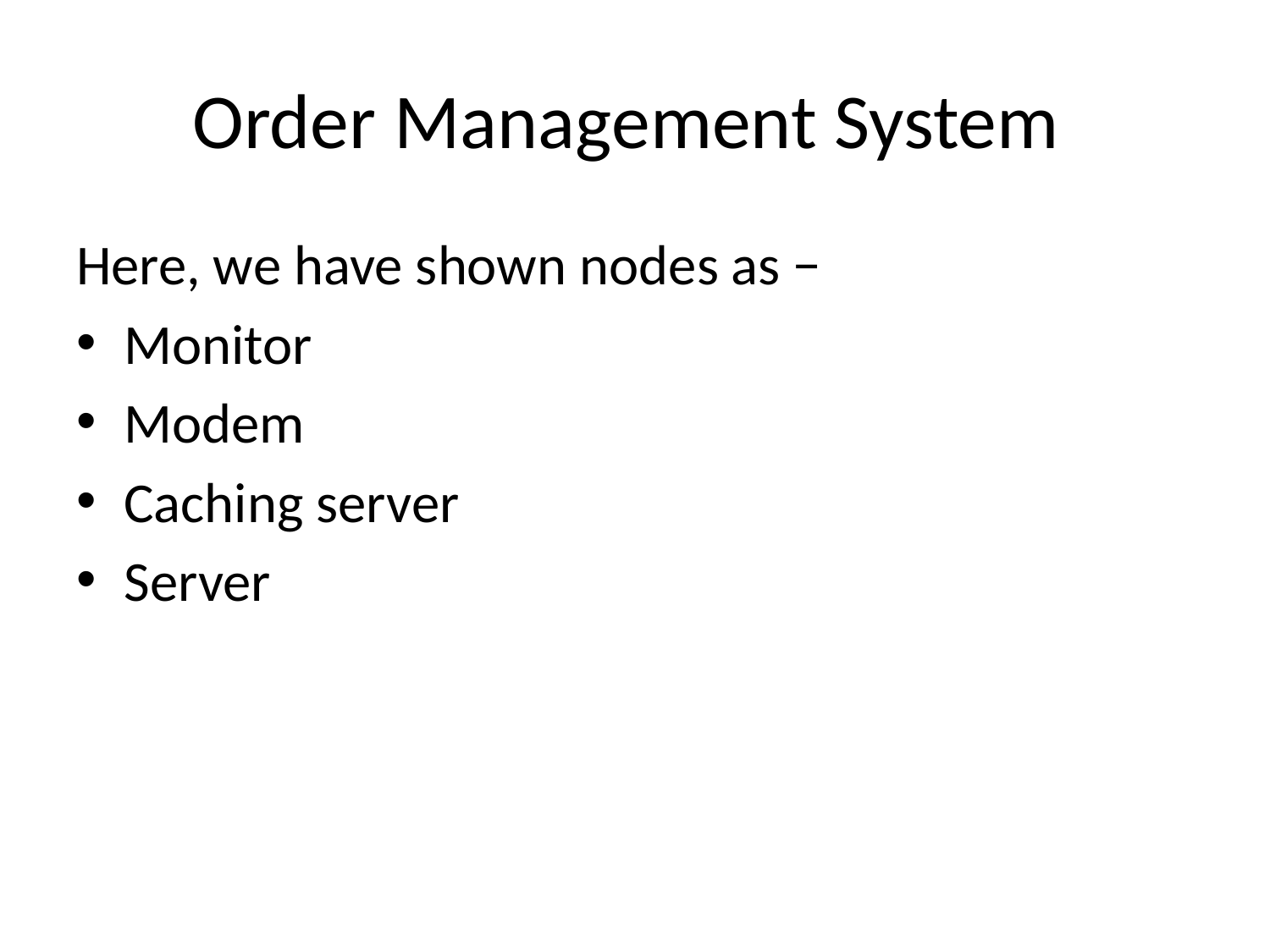

# Order Management System
Here, we have shown nodes as −
Monitor
Modem
Caching server
Server